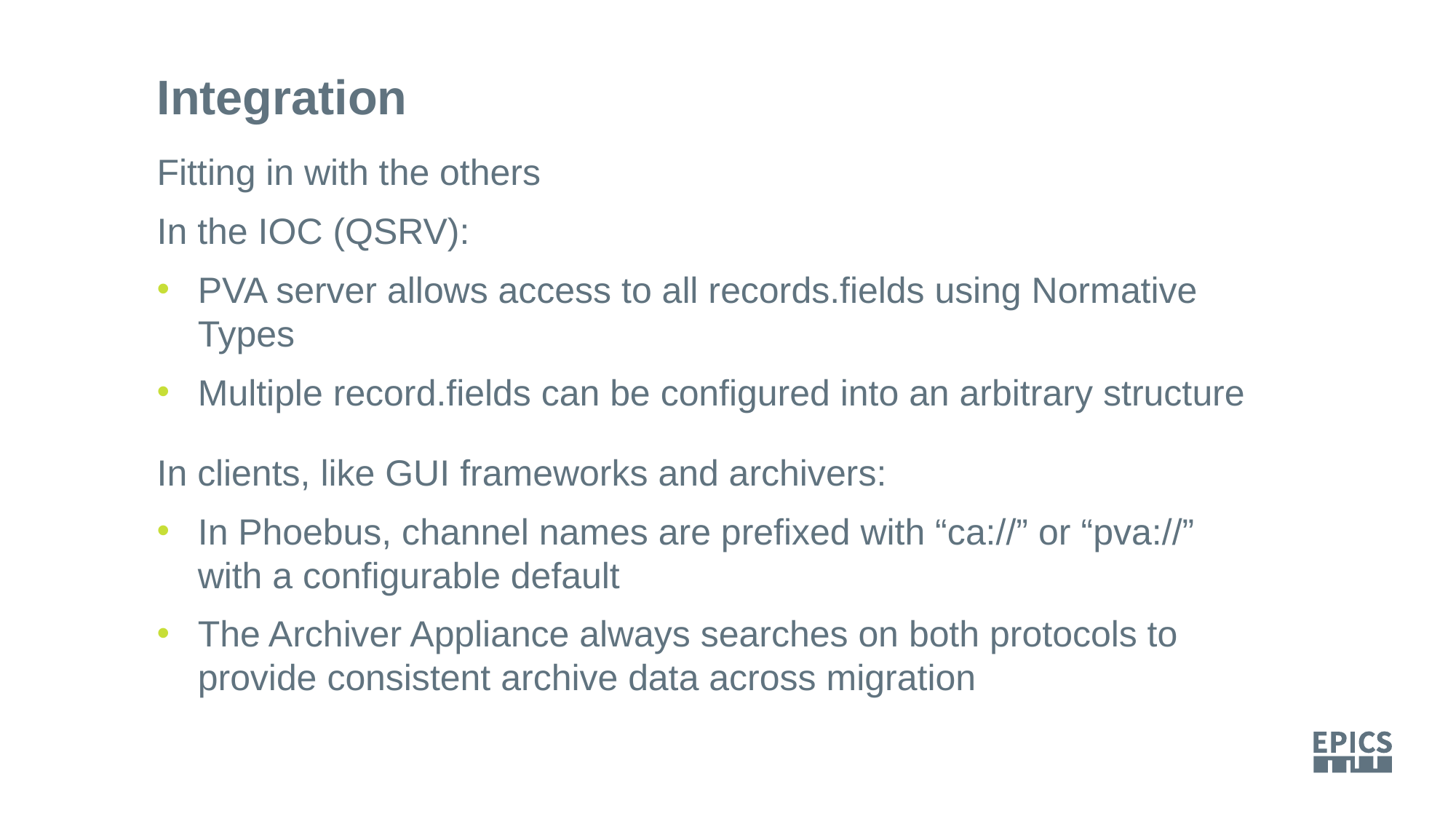

Integration
Fitting in with the others
In the IOC (QSRV):
PVA server allows access to all records.fields using Normative Types
Multiple record.fields can be configured into an arbitrary structure
In clients, like GUI frameworks and archivers:
In Phoebus, channel names are prefixed with “ca://” or “pva://”
with a configurable default
The Archiver Appliance always searches on both protocols to provide consistent archive data across migration